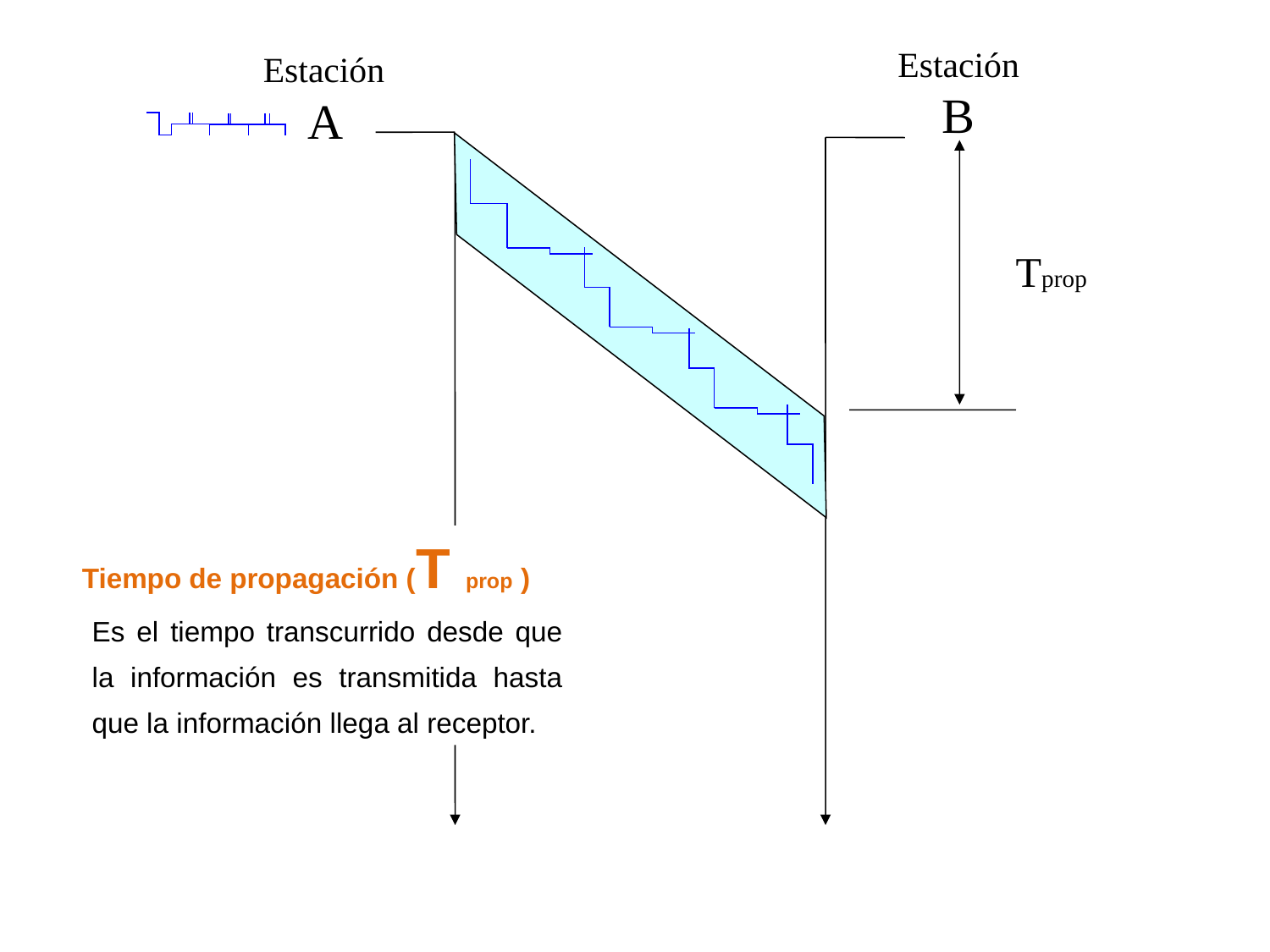

Estación
      B
Estación
     A

Tprop

Tiempo de propagación (T prop )
Es el tiempo transcurrido desde que la información es transmitida hasta que la información llega al receptor.